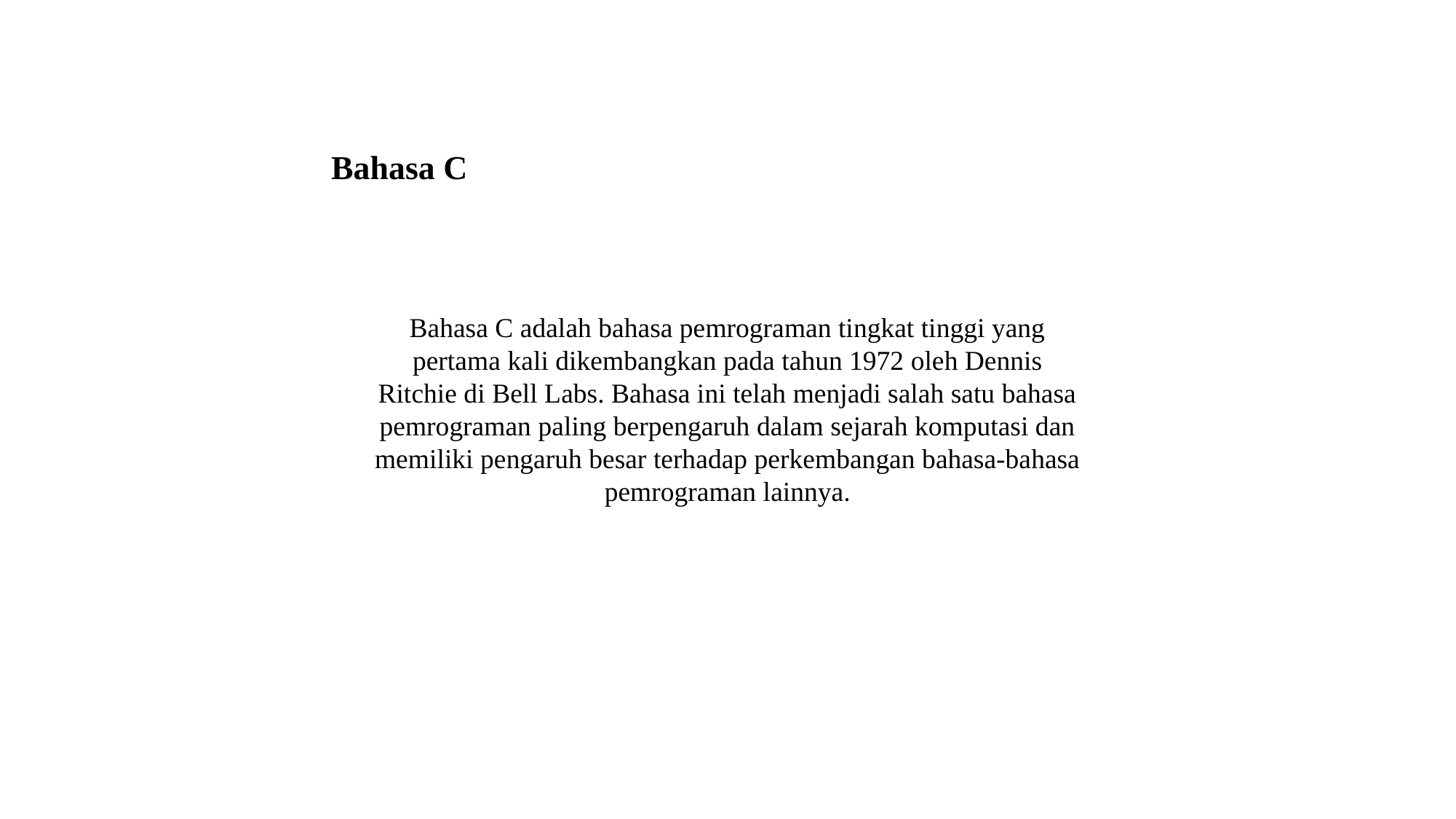

Bahasa C
Bahasa C adalah bahasa pemrograman tingkat tinggi yang pertama kali dikembangkan pada tahun 1972 oleh Dennis Ritchie di Bell Labs. Bahasa ini telah menjadi salah satu bahasa pemrograman paling berpengaruh dalam sejarah komputasi dan memiliki pengaruh besar terhadap perkembangan bahasa-bahasa pemrograman lainnya.